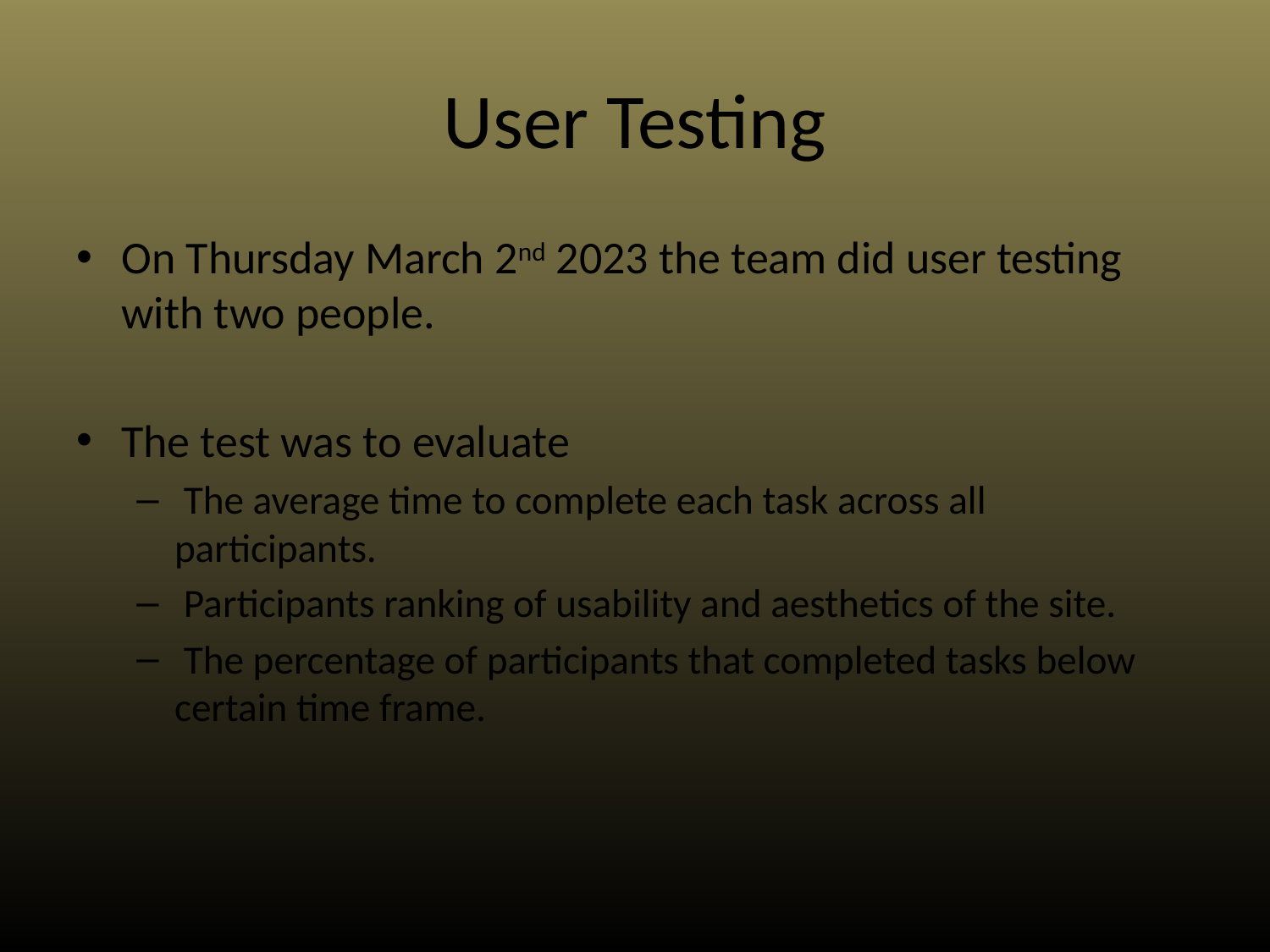

# User Testing
On Thursday March 2nd 2023 the team did user testing with two people.

The test was to evaluate
 The average time to complete each task across all participants.
 Participants ranking of usability and aesthetics of the site.
 The percentage of participants that completed tasks below certain time frame.